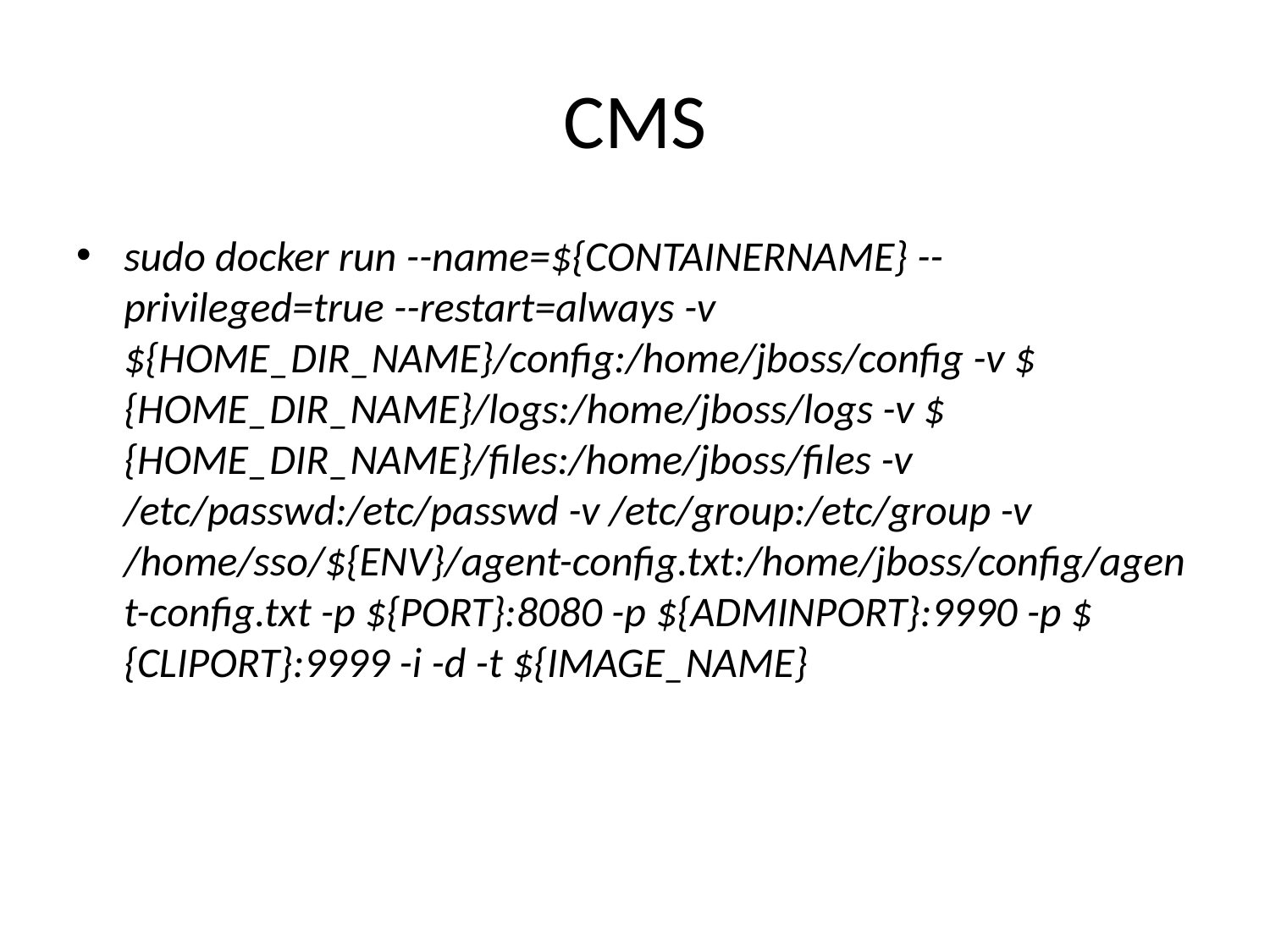

# CMS
sudo docker run --name=${CONTAINERNAME} --privileged=true --restart=always -v ${HOME_DIR_NAME}/config:/home/jboss/config -v ${HOME_DIR_NAME}/logs:/home/jboss/logs -v ${HOME_DIR_NAME}/files:/home/jboss/files -v /etc/passwd:/etc/passwd -v /etc/group:/etc/group -v /home/sso/${ENV}/agent-config.txt:/home/jboss/config/agent-config.txt -p ${PORT}:8080 -p ${ADMINPORT}:9990 -p ${CLIPORT}:9999 -i -d -t ${IMAGE_NAME}